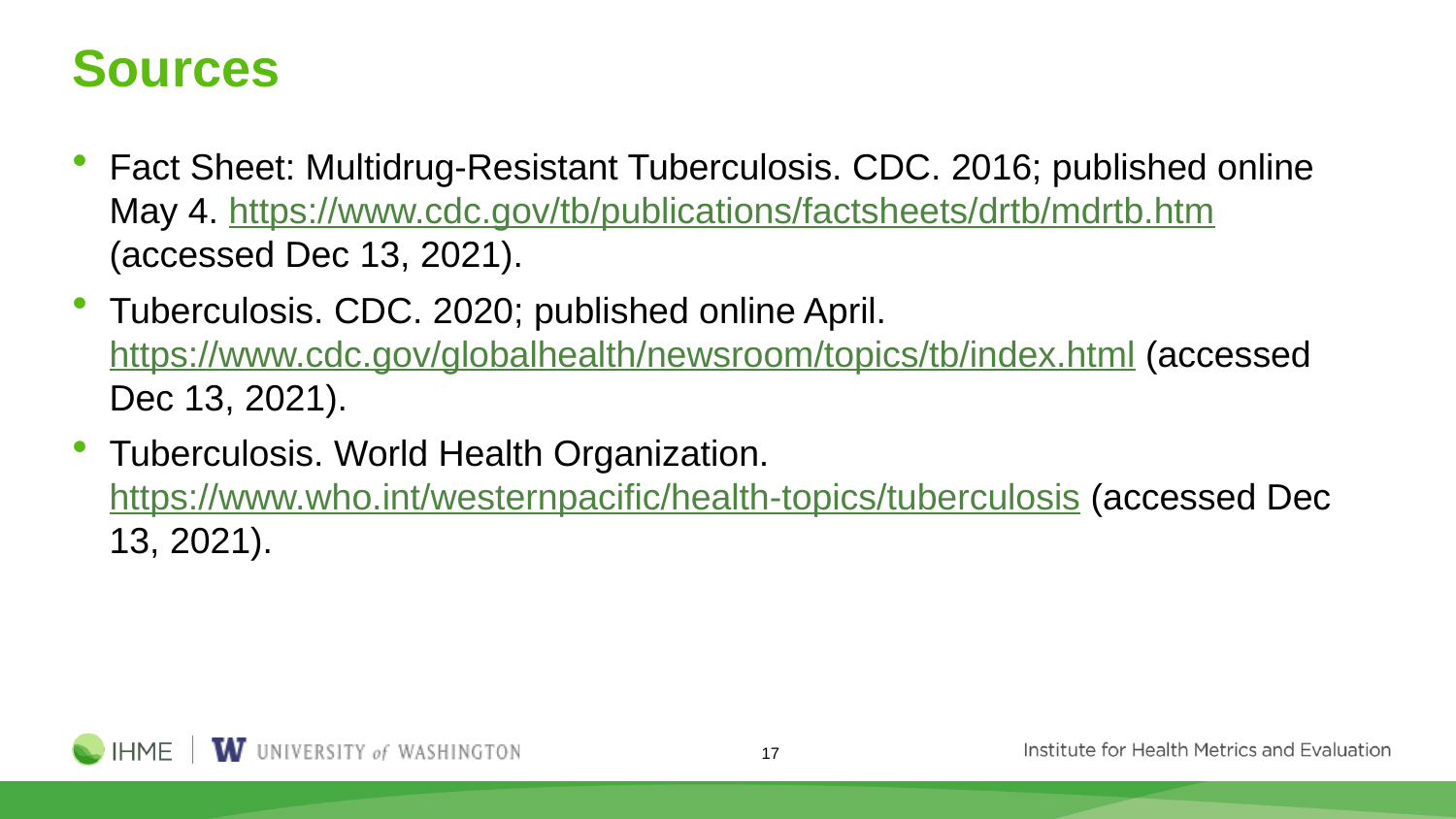

# Sources
Fact Sheet: Multidrug-Resistant Tuberculosis. CDC. 2016; published online May 4. https://www.cdc.gov/tb/publications/factsheets/drtb/mdrtb.htm (accessed Dec 13, 2021).
Tuberculosis. CDC. 2020; published online April. https://www.cdc.gov/globalhealth/newsroom/topics/tb/index.html (accessed Dec 13, 2021).
Tuberculosis. World Health Organization. https://www.who.int/westernpacific/health-topics/tuberculosis (accessed Dec 13, 2021).

17